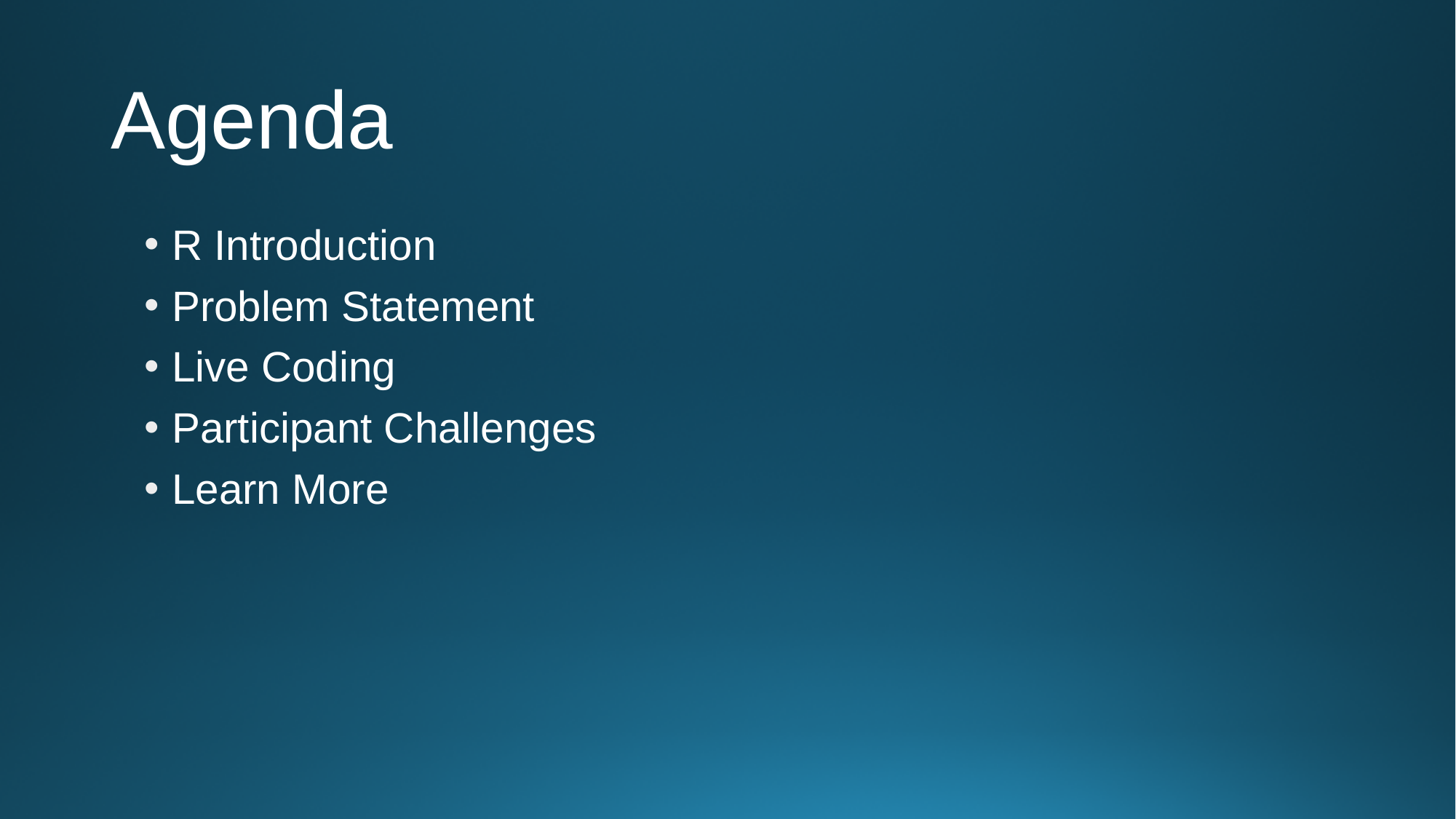

# Agenda
R Introduction
Problem Statement
Live Coding
Participant Challenges
Learn More